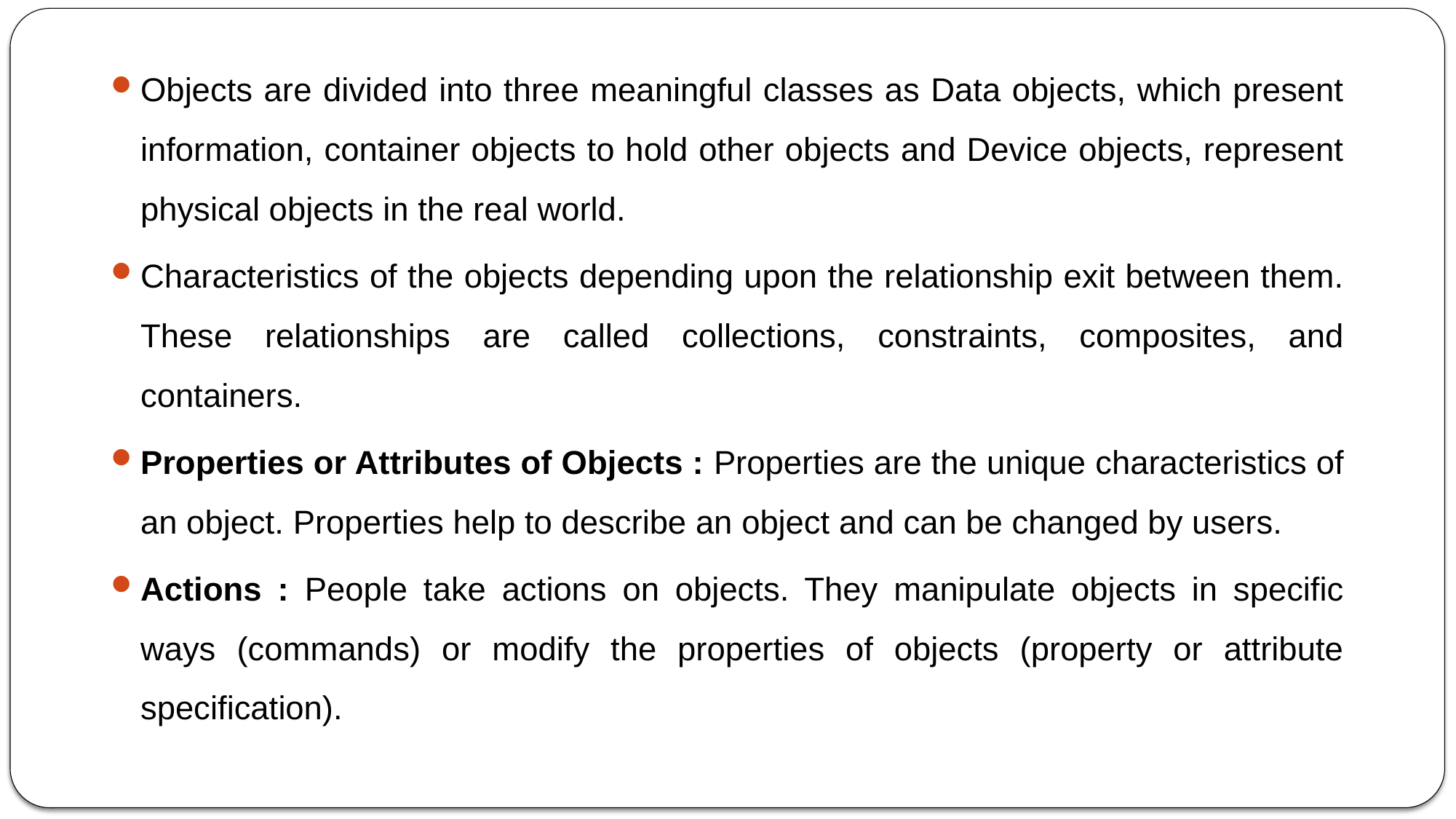

Objects are divided into three meaningful classes as Data objects, which present information, container objects to hold other objects and Device objects, represent physical objects in the real world.
Characteristics of the objects depending upon the relationship exit between them. These relationships are called collections, constraints, composites, and containers.
Properties or Attributes of Objects : Properties are the unique characteristics of an object. Properties help to describe an object and can be changed by users.
Actions : People take actions on objects. They manipulate objects in specific ways (commands) or modify the properties of objects (property or attribute specification).